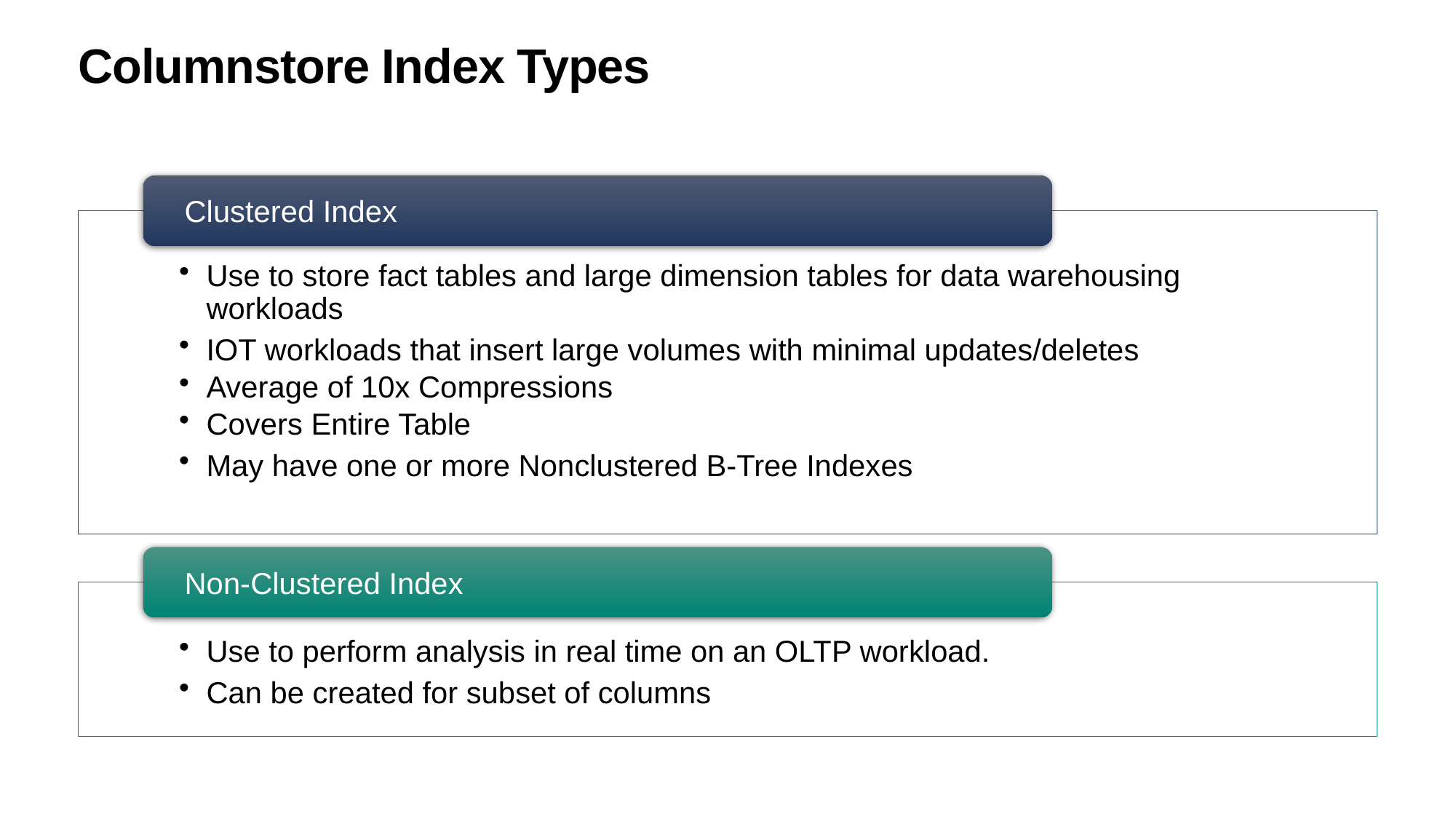

# Columnstore Index Types
Use to store fact tables and large dimension tables for data warehousing workloads
IOT workloads that insert large volumes with minimal updates/deletes
Average of 10x Compressions
Covers Entire Table
May have one or more Nonclustered B-Tree Indexes
Clustered Index
Use to perform analysis in real time on an OLTP workload.
Can be created for subset of columns
Non-Clustered Index